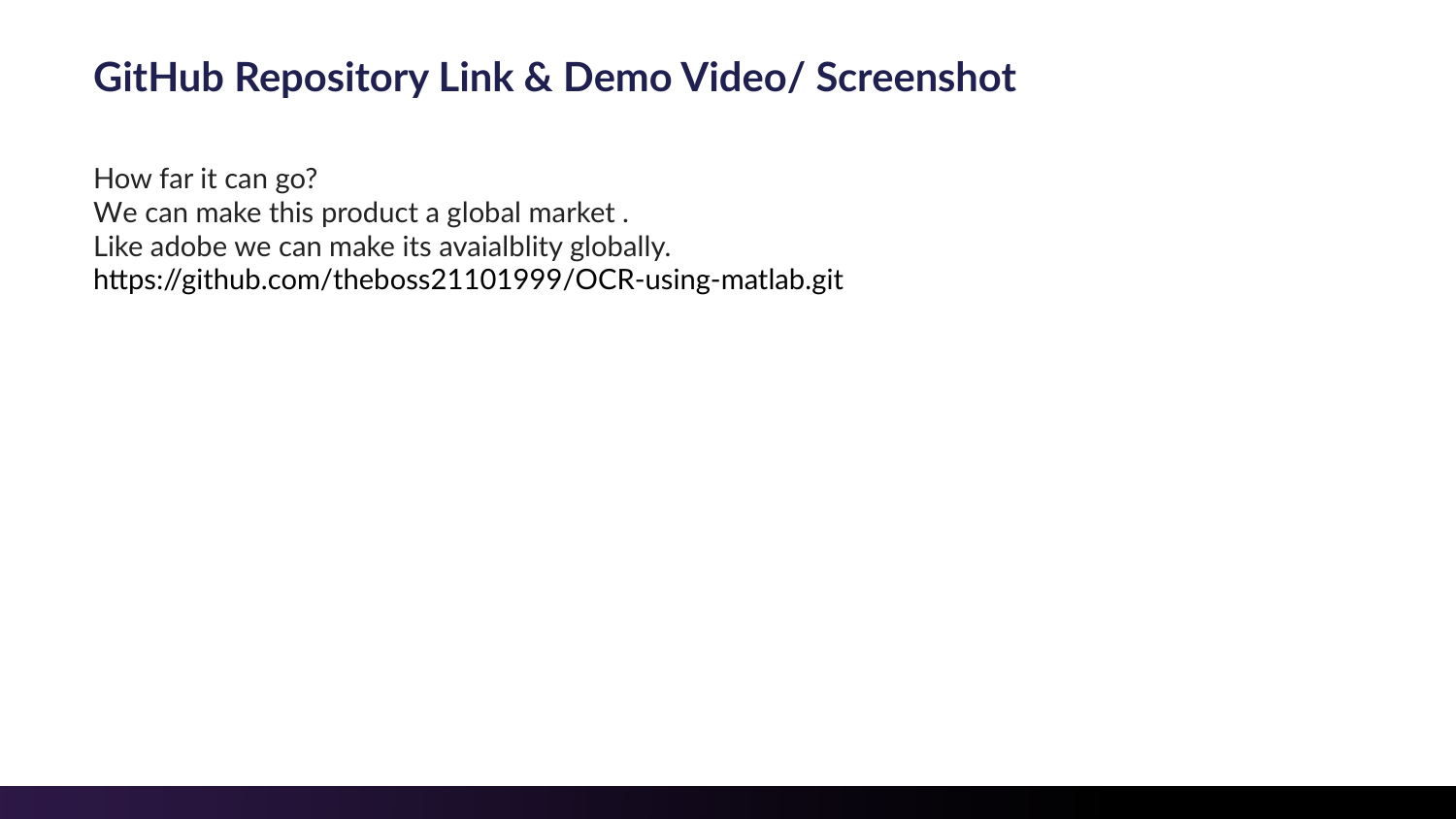

# GitHub Repository Link & Demo Video/ Screenshot
How far it can go?
We can make this product a global market .
Like adobe we can make its avaialblity globally.
https://github.com/theboss21101999/OCR-using-matlab.git